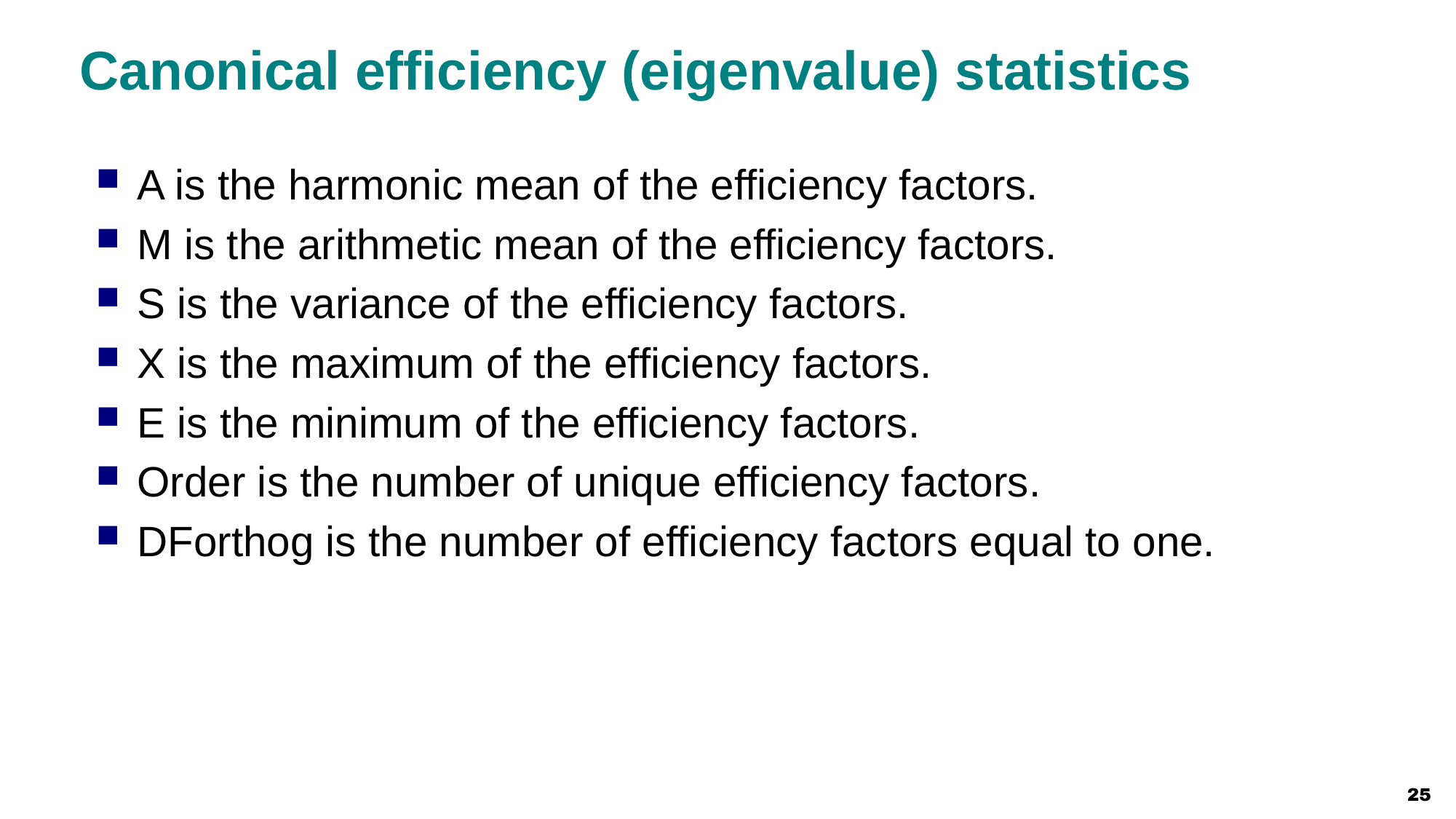

# Canonical efficiency (eigenvalue) statistics
A is the harmonic mean of the efficiency factors.
M is the arithmetic mean of the efficiency factors.
S is the variance of the efficiency factors.
X is the maximum of the efficiency factors.
E is the minimum of the efficiency factors.
Order is the number of unique efficiency factors.
DForthog is the number of efficiency factors equal to one.
25